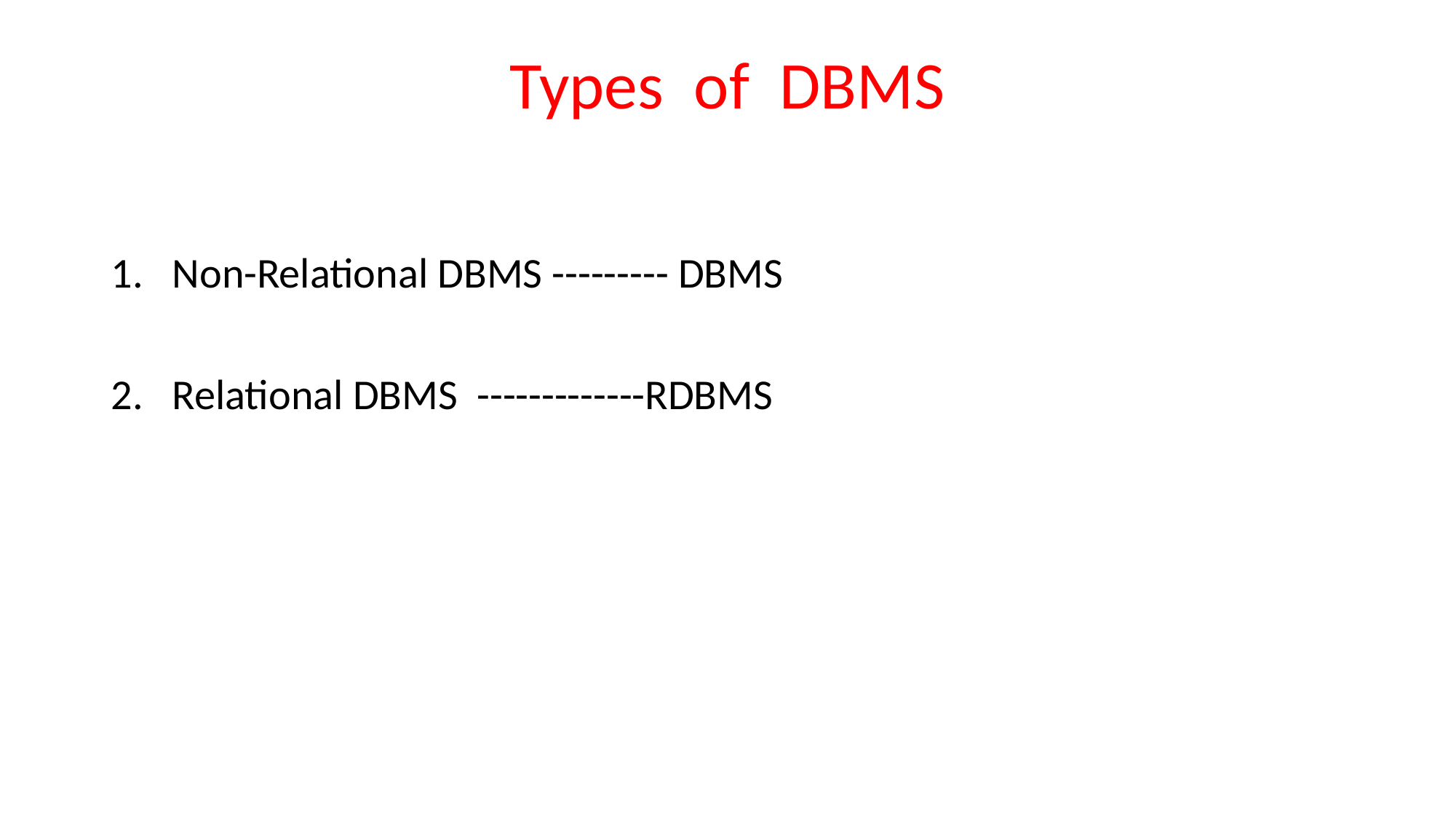

# Types  of  DBMS

Non-Relational DBMS --------- DBMS

Relational DBMS  -------------RDBMS